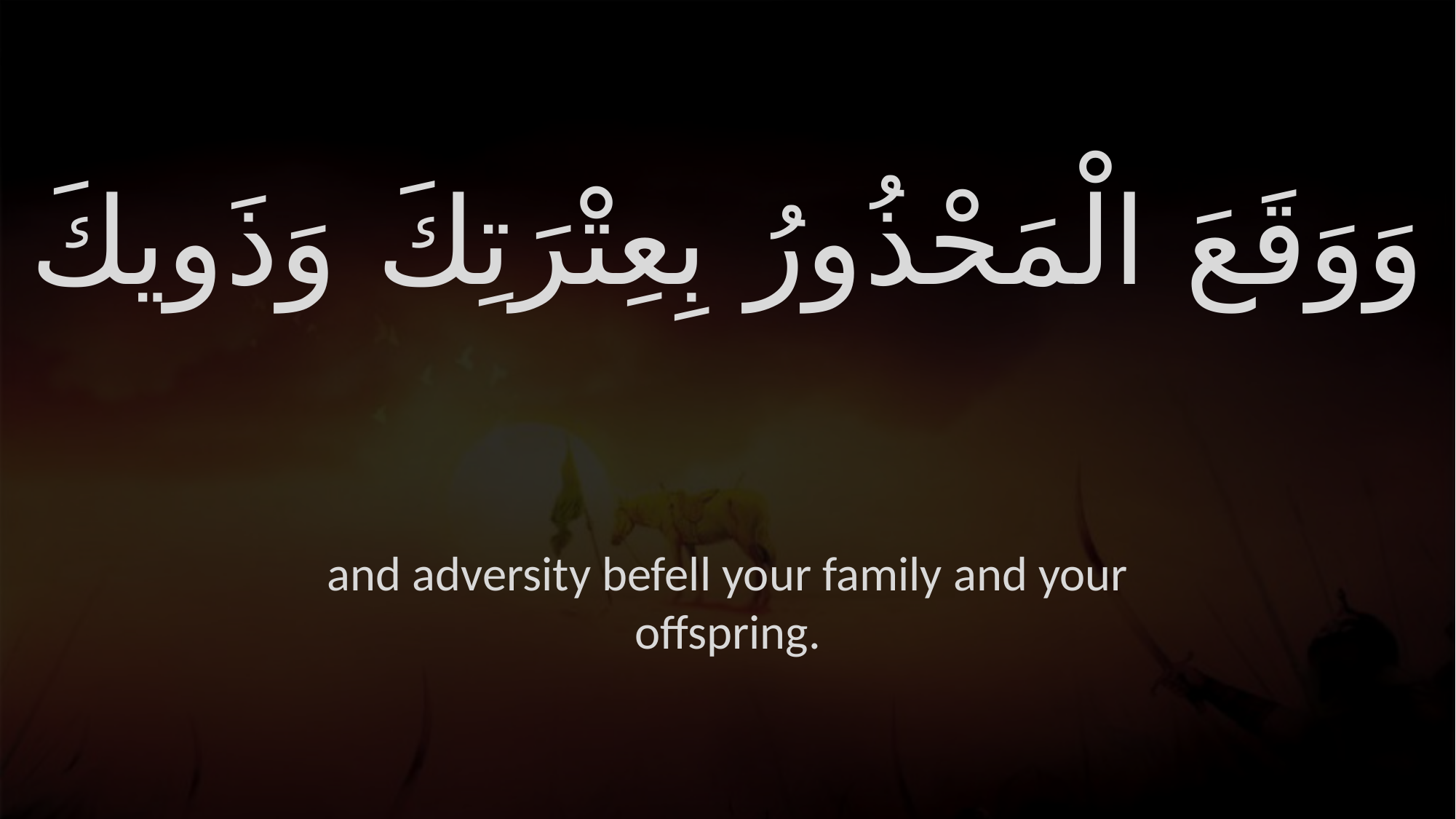

# وَوَقَعَ الْمَحْذُورُ بِعِتْرَتِكَ وَذَويكَ
and adversity befell your family and your offspring.